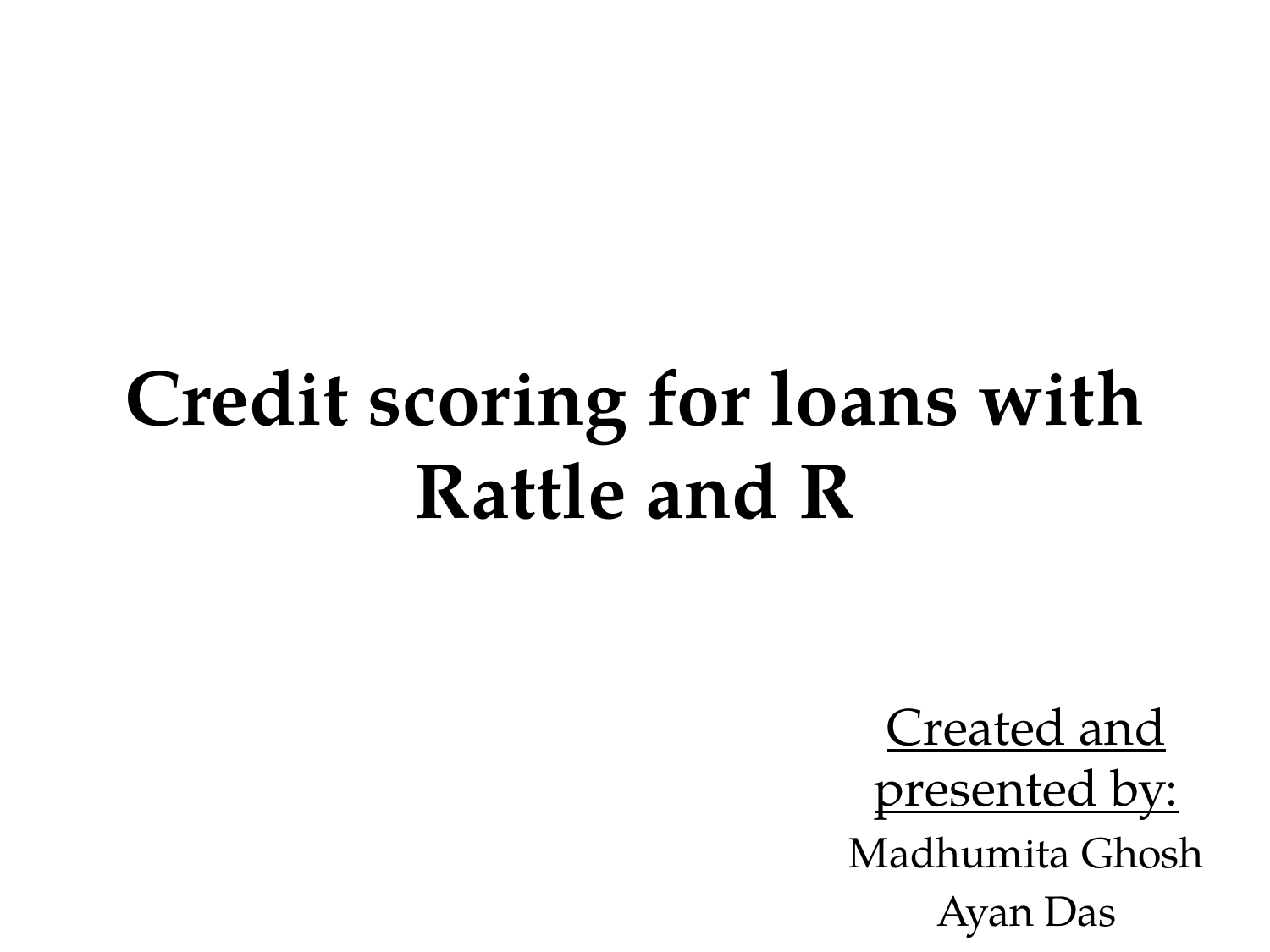

# Credit scoring for loans with Rattle and R
Created and presented by:
Madhumita Ghosh
Ayan Das